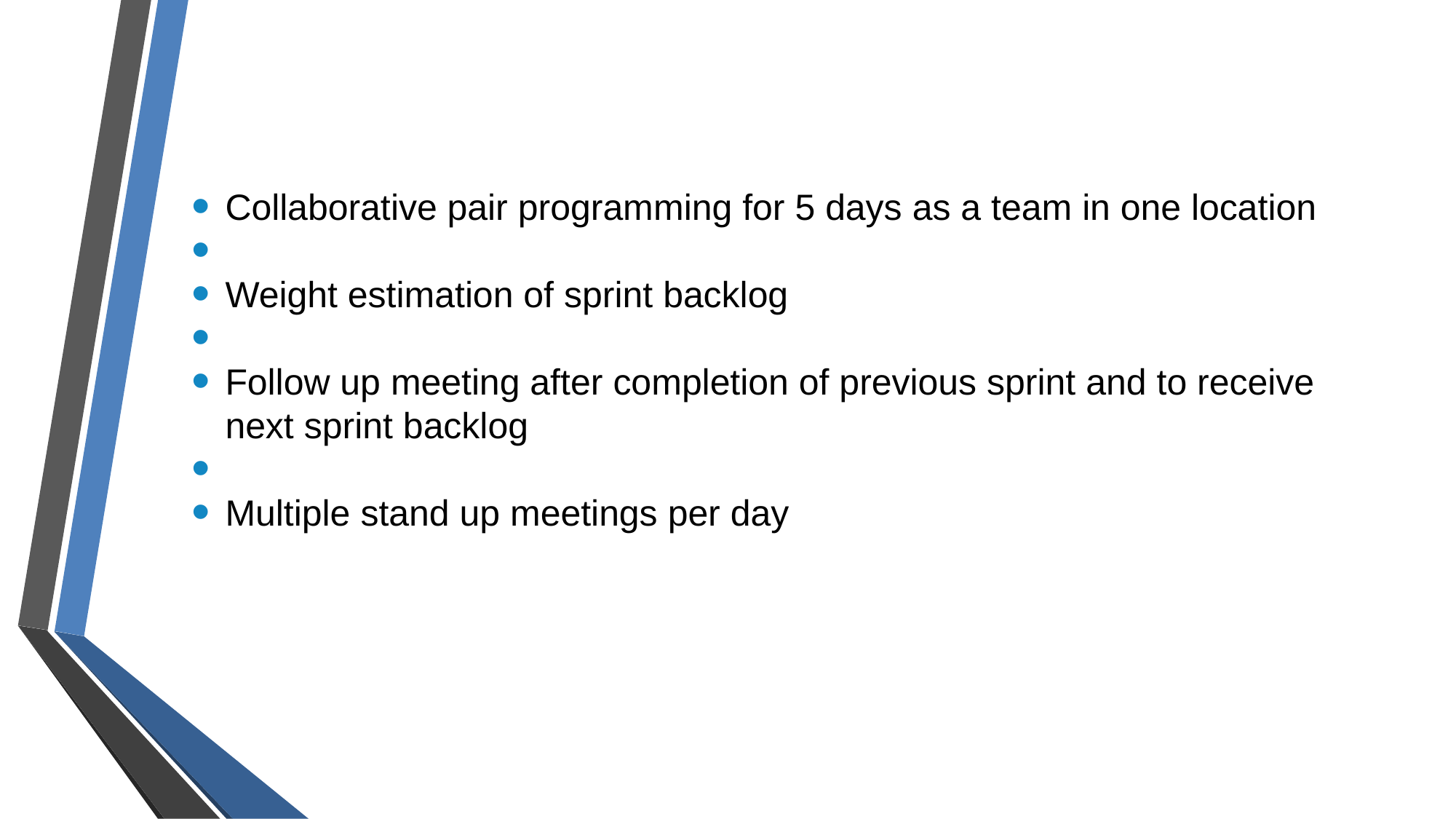

Collaborative pair programming for 5 days as a team in one location

Weight estimation of sprint backlog

Follow up meeting after completion of previous sprint and to receive next sprint backlog

Multiple stand up meetings per day